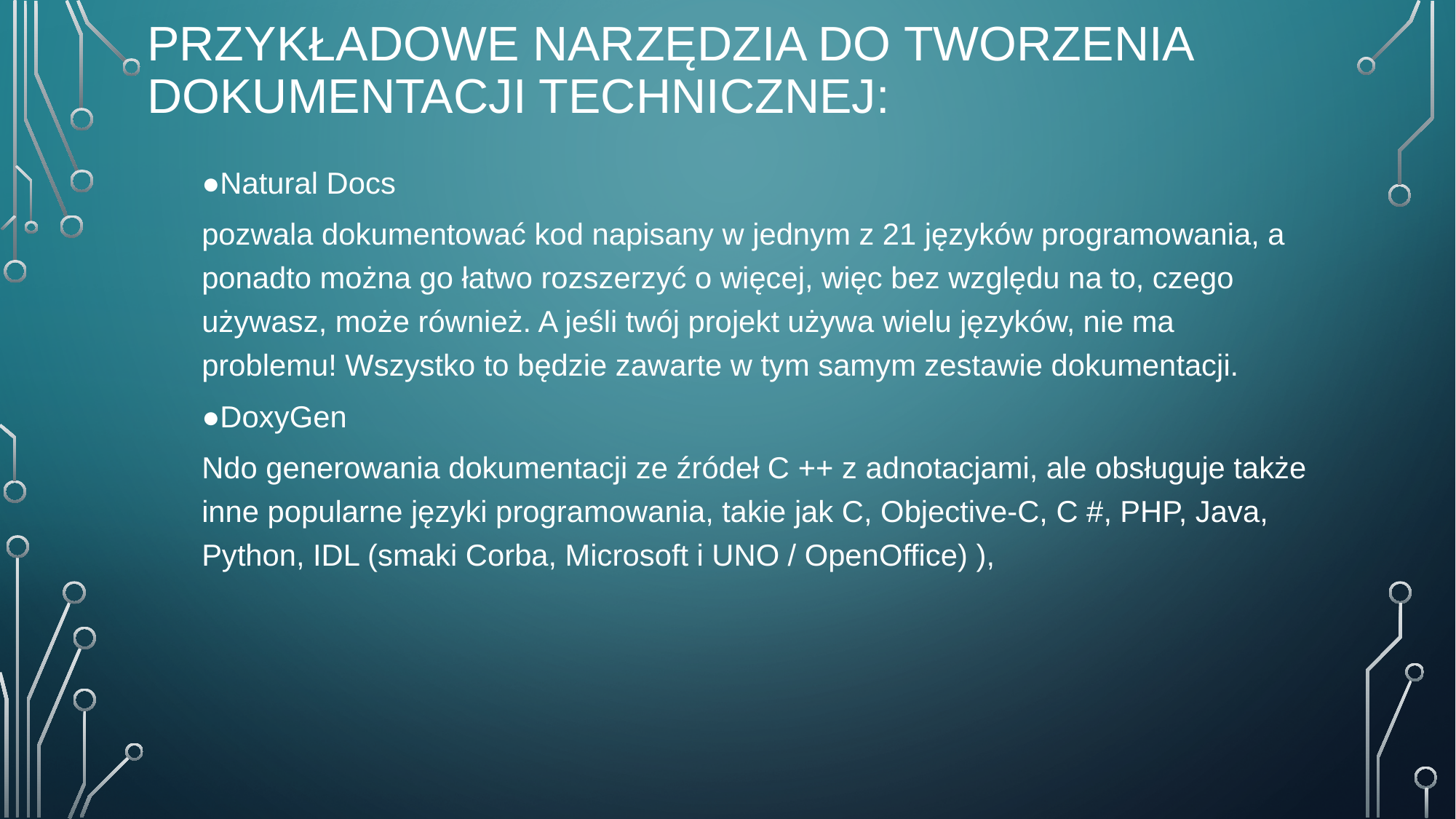

# Przykładowe narzędzia do tworzenia dokumentacji technicznej:
●Natural Docs
pozwala dokumentować kod napisany w jednym z 21 języków programowania, a ponadto można go łatwo rozszerzyć o więcej, więc bez względu na to, czego używasz, może również. A jeśli twój projekt używa wielu języków, nie ma problemu! Wszystko to będzie zawarte w tym samym zestawie dokumentacji.
●DoxyGen
Ndo generowania dokumentacji ze źródeł C ++ z adnotacjami, ale obsługuje także inne popularne języki programowania, takie jak C, Objective-C, C #, PHP, Java, Python, IDL (smaki Corba, Microsoft i UNO / OpenOffice) ),